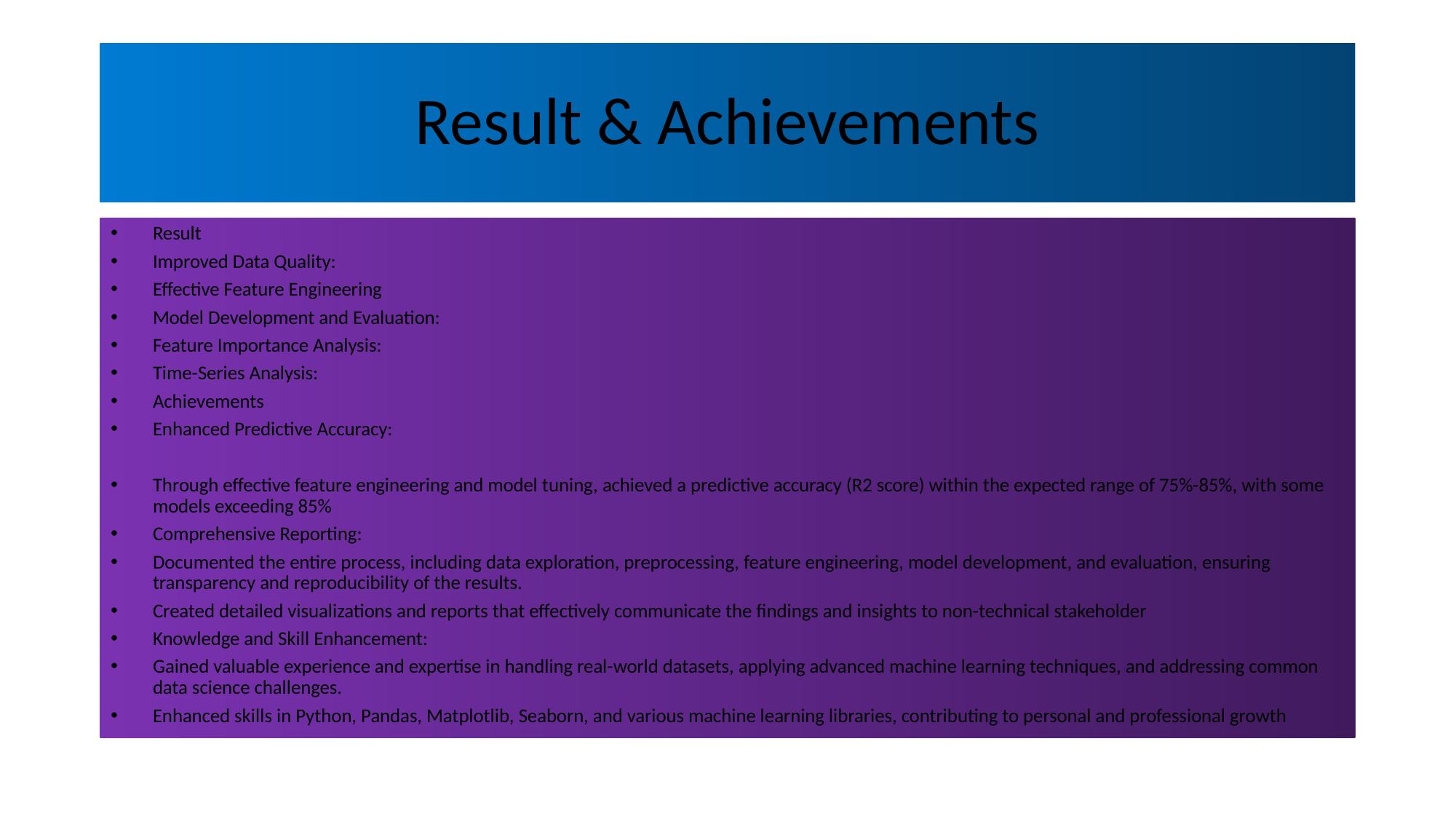

# Result & Achievements
Result
Improved Data Quality:
Effective Feature Engineering
Model Development and Evaluation:
Feature Importance Analysis:
Time-Series Analysis:
Achievements
Enhanced Predictive Accuracy:

Through effective feature engineering and model tuning, achieved a predictive accuracy (R2 score) within the expected range of 75%-85%, with some models exceeding 85%
Comprehensive Reporting:
Documented the entire process, including data exploration, preprocessing, feature engineering, model development, and evaluation, ensuring transparency and reproducibility of the results.
Created detailed visualizations and reports that effectively communicate the findings and insights to non-technical stakeholder
Knowledge and Skill Enhancement:
Gained valuable experience and expertise in handling real-world datasets, applying advanced machine learning techniques, and addressing common data science challenges.
Enhanced skills in Python, Pandas, Matplotlib, Seaborn, and various machine learning libraries, contributing to personal and professional growth